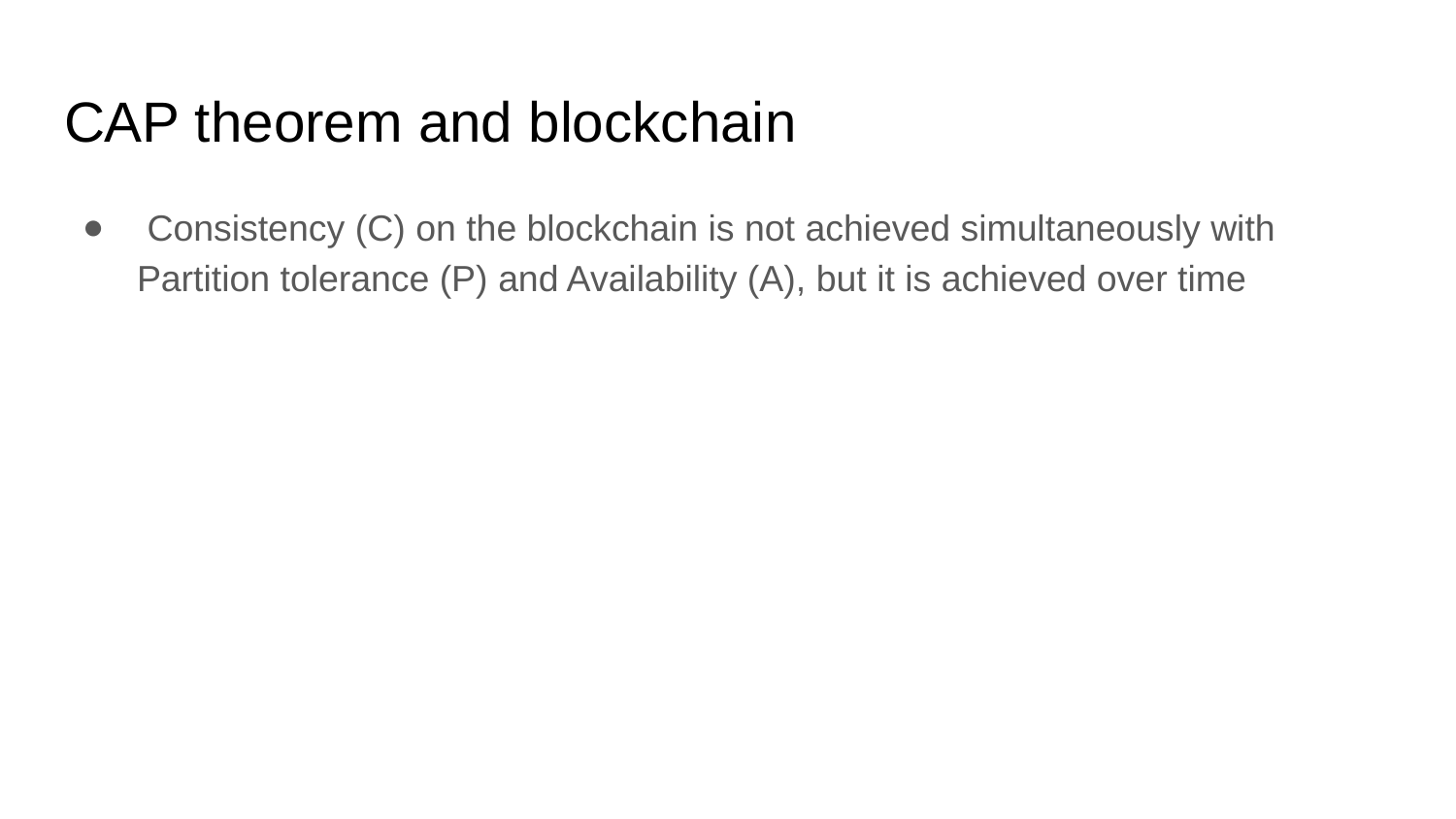

# CAP theorem and blockchain
 Consistency (C) on the blockchain is not achieved simultaneously with Partition tolerance (P) and Availability (A), but it is achieved over time